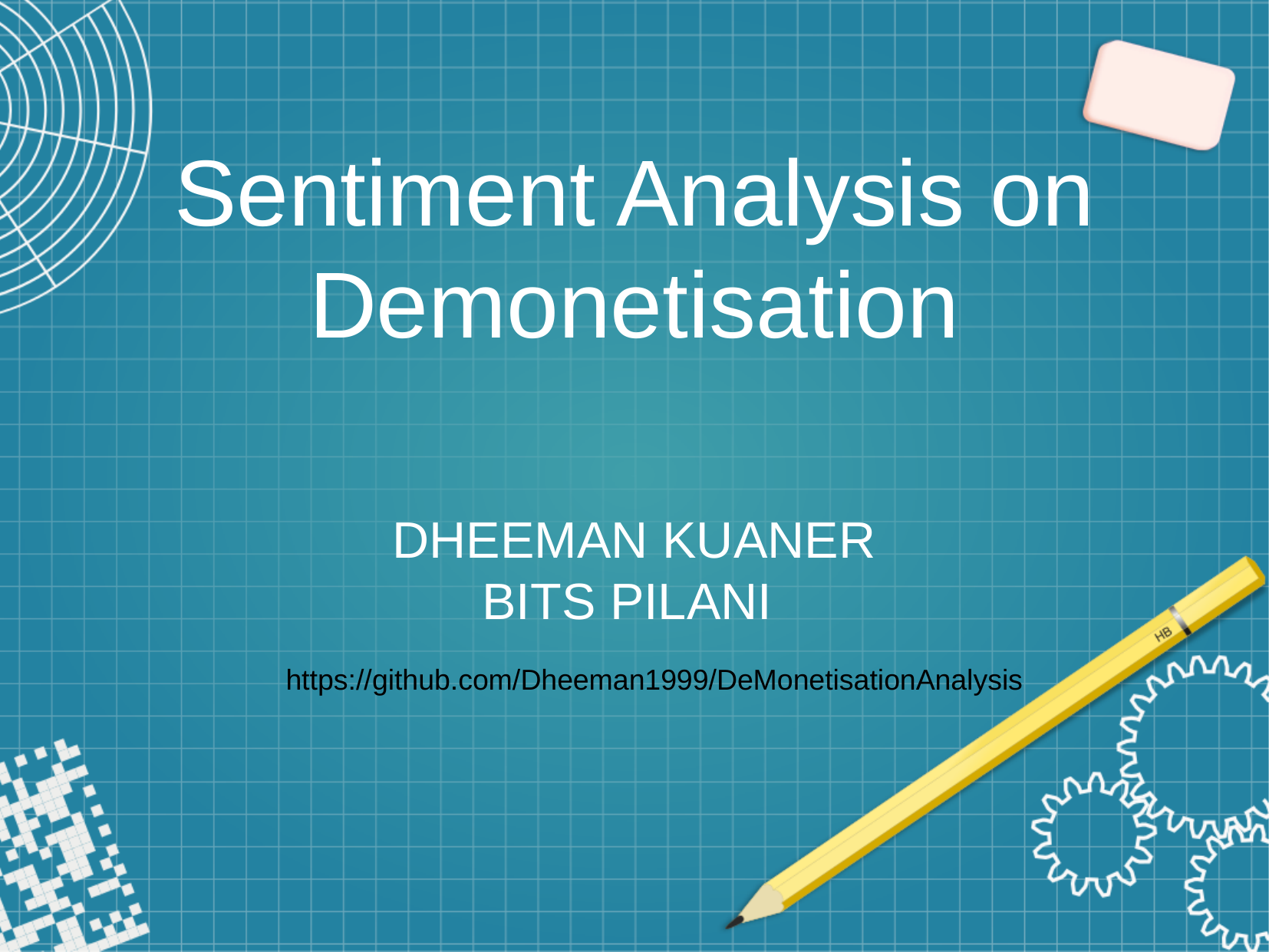

Sentiment Analysis on Demonetisation
DHEEMAN KUANER
BITS PILANI

https://github.com/Dheeman1999/DeMonetisationAnalysis